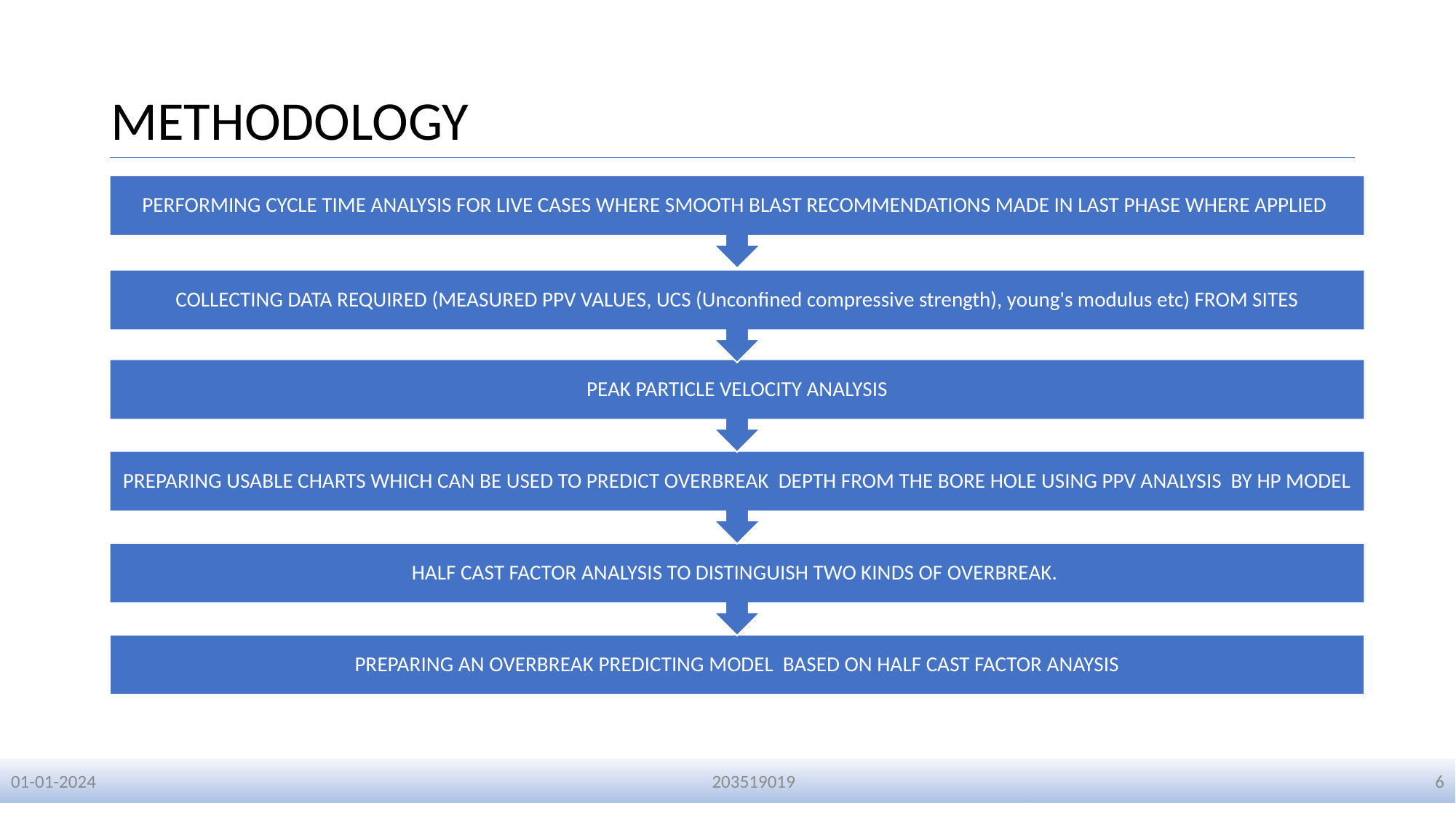

# METHODOLOGY
PREPARING AN OVERBREAK PREDICTING MODEL  BASED ON HALF CAST FACTOR ANAYSIS
HALF CAST FACTOR ANALYSIS TO DISTINGUISH TWO KINDS OF OVERBREAK.
PREPARING USABLE CHARTS WHICH CAN BE USED TO PREDICT OVERBREAK  DEPTH FROM THE BORE HOLE USING PPV ANALYSIS  BY HP MODEL
PEAK PARTICLE VELOCITY ANALYSIS
PERFORMING CYCLE TIME ANALYSIS FOR LIVE CASES WHERE SMOOTH BLAST RECOMMENDATIONS MADE IN LAST PHASE WHERE APPLIED
COLLECTING DATA REQUIRED (MEASURED PPV VALUES, UCS (Unconfined compressive strength), young's modulus etc) FROM SITES
01-01-2024
203519019
6